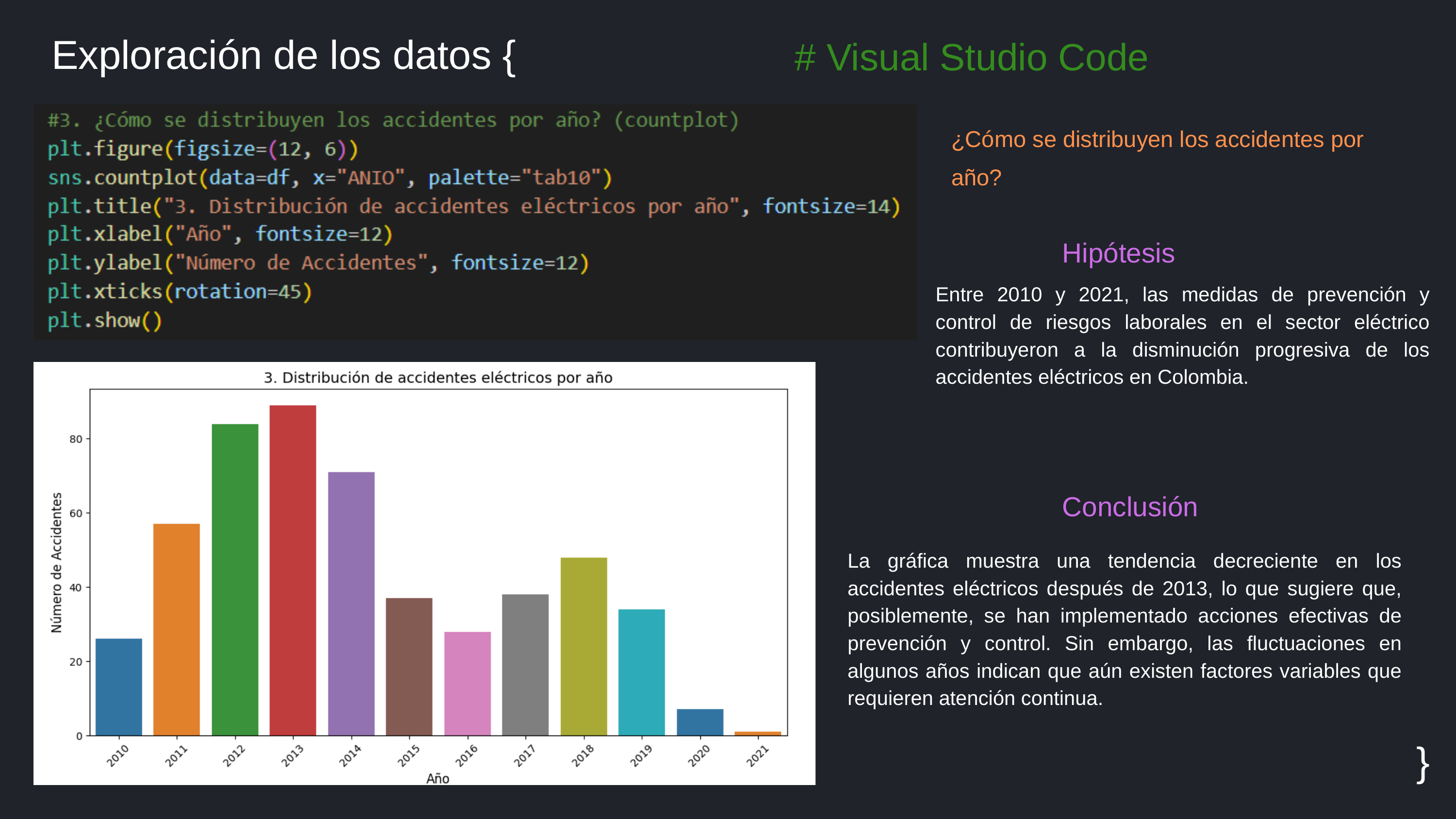

# Visual Studio Code
Exploración de los datos {

¿Cómo se distribuyen los accidentes por año?
Hipótesis
Entre 2010 y 2021, las medidas de prevención y control de riesgos laborales en el sector eléctrico contribuyeron a la disminución progresiva de los accidentes eléctricos en Colombia.

Conclusión
La gráfica muestra una tendencia decreciente en los accidentes eléctricos después de 2013, lo que sugiere que, posiblemente, se han implementado acciones efectivas de prevención y control. Sin embargo, las fluctuaciones en algunos años indican que aún existen factores variables que requieren atención continua.
}